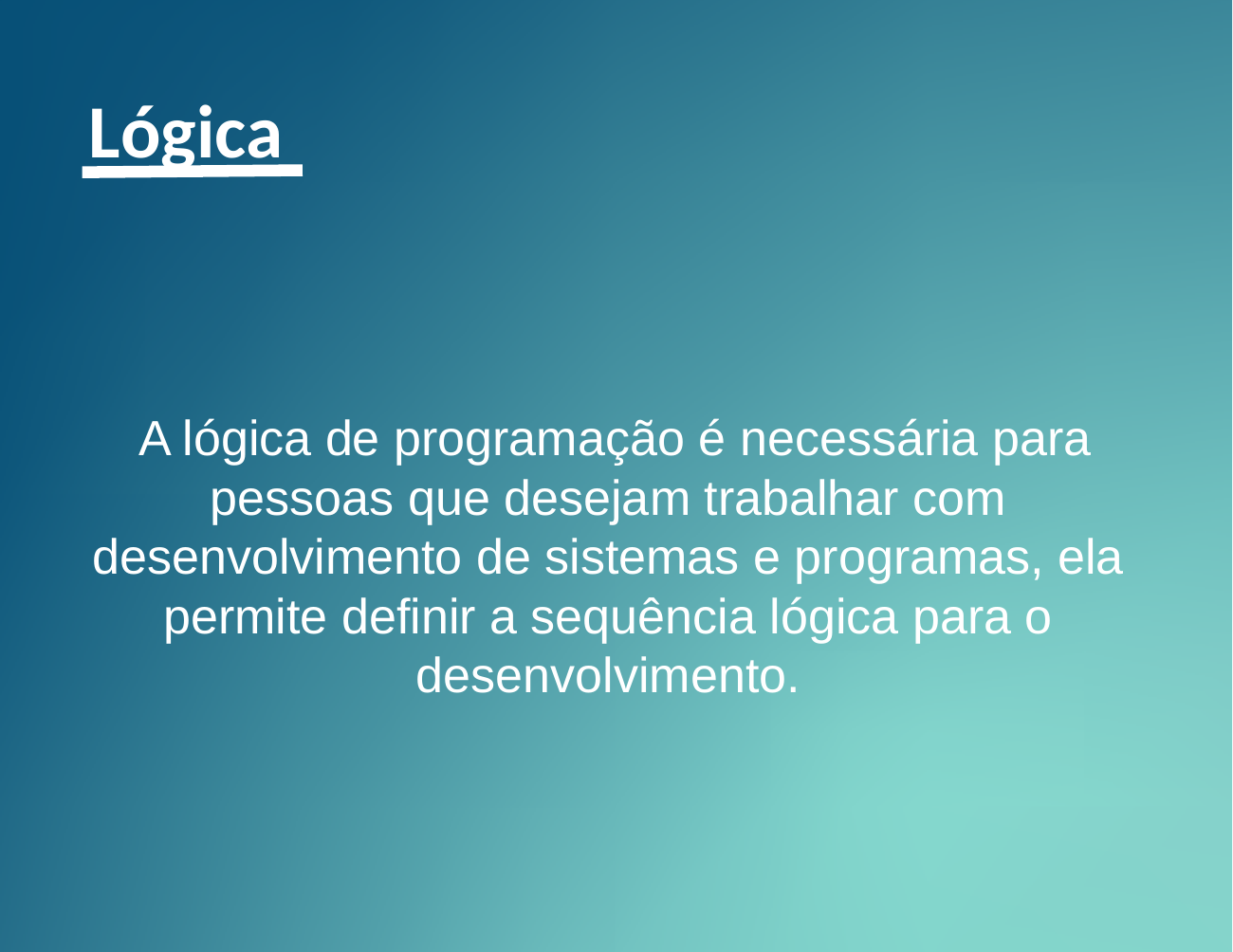

Lógica
 A lógica de programação é necessária para pessoas que desejam trabalhar com desenvolvimento de sistemas e programas, ela permite definir a sequência lógica para o
desenvolvimento.